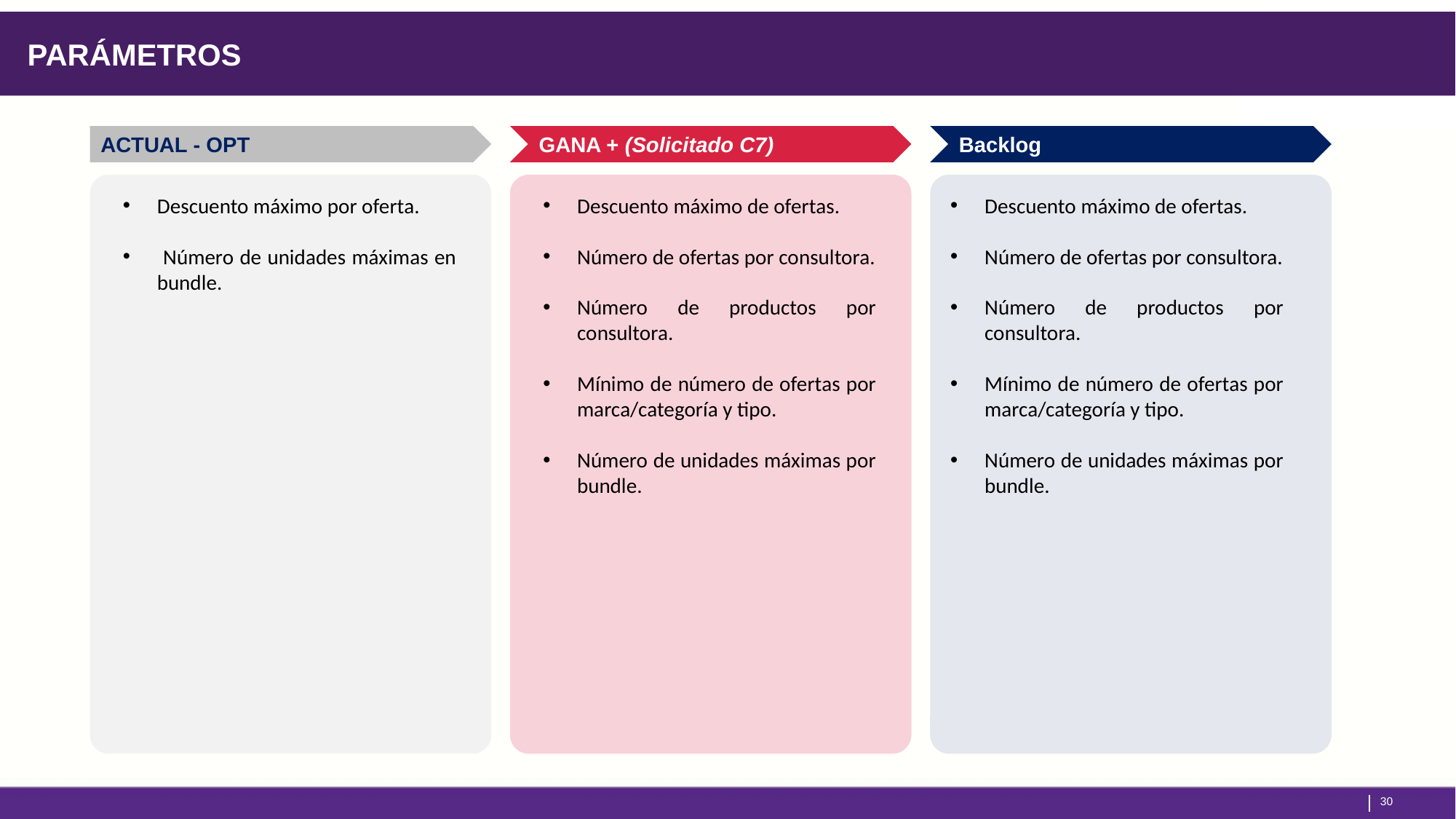

PARÁMETROS
ACTUAL - OPT
GANA + (Solicitado C7)
Backlog

Descuento máximo por oferta.

 Número de unidades máximas en bundle.

Descuento máximo de ofertas.

Número de ofertas por consultora.

Número de productos por consultora.

Mínimo de número de ofertas por marca/categoría y tipo.

Número de unidades máximas por bundle.

Descuento máximo de ofertas.

Número de ofertas por consultora.

Número de productos por consultora.

Mínimo de número de ofertas por marca/categoría y tipo.

Número de unidades máximas por bundle.
30